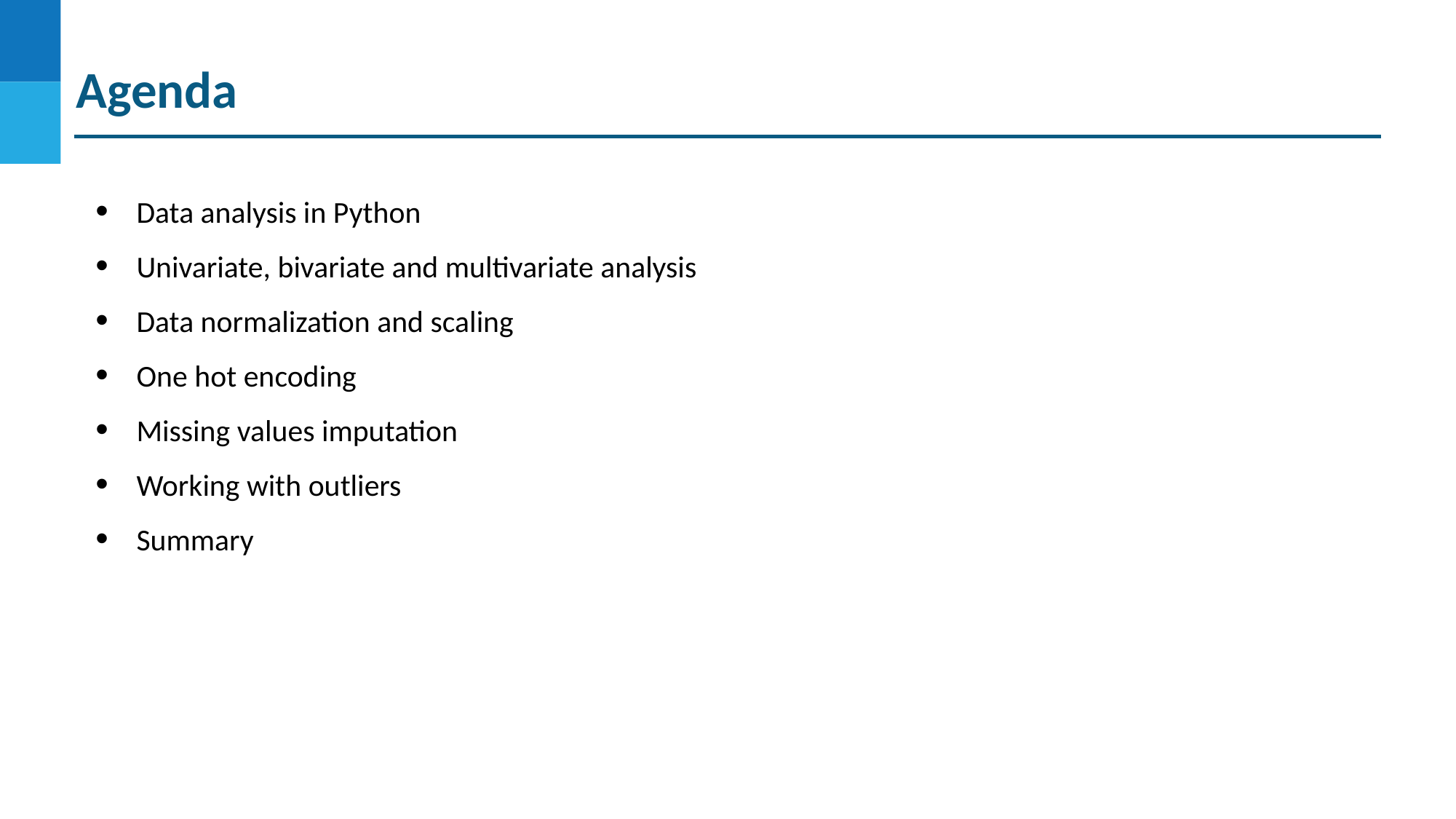

# Agenda
Data analysis in Python
Univariate, bivariate and multivariate analysis
Data normalization and scaling
One hot encoding
Missing values imputation
Working with outliers
Summary